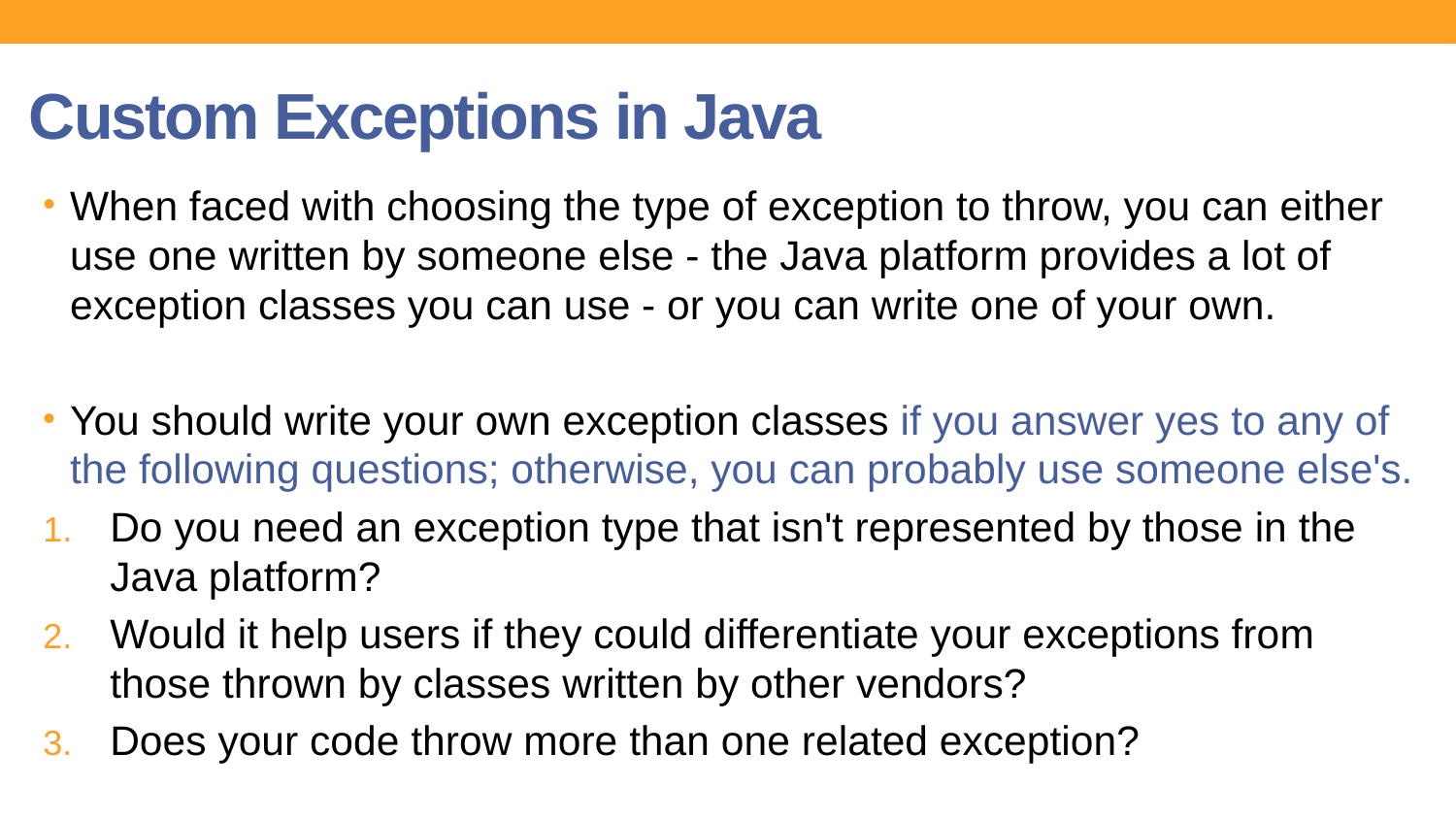

Custom Exceptions in Java
When faced with choosing the type of exception to throw, you can either use one written by someone else - the Java platform provides a lot of exception classes you can use - or you can write one of your own.

You should write your own exception classes if you answer yes to any of the following questions; otherwise, you can probably use someone else's.
Do you need an exception type that isn't represented by those in the Java platform?
Would it help users if they could differentiate your exceptions from those thrown by classes written by other vendors?
Does your code throw more than one related exception?